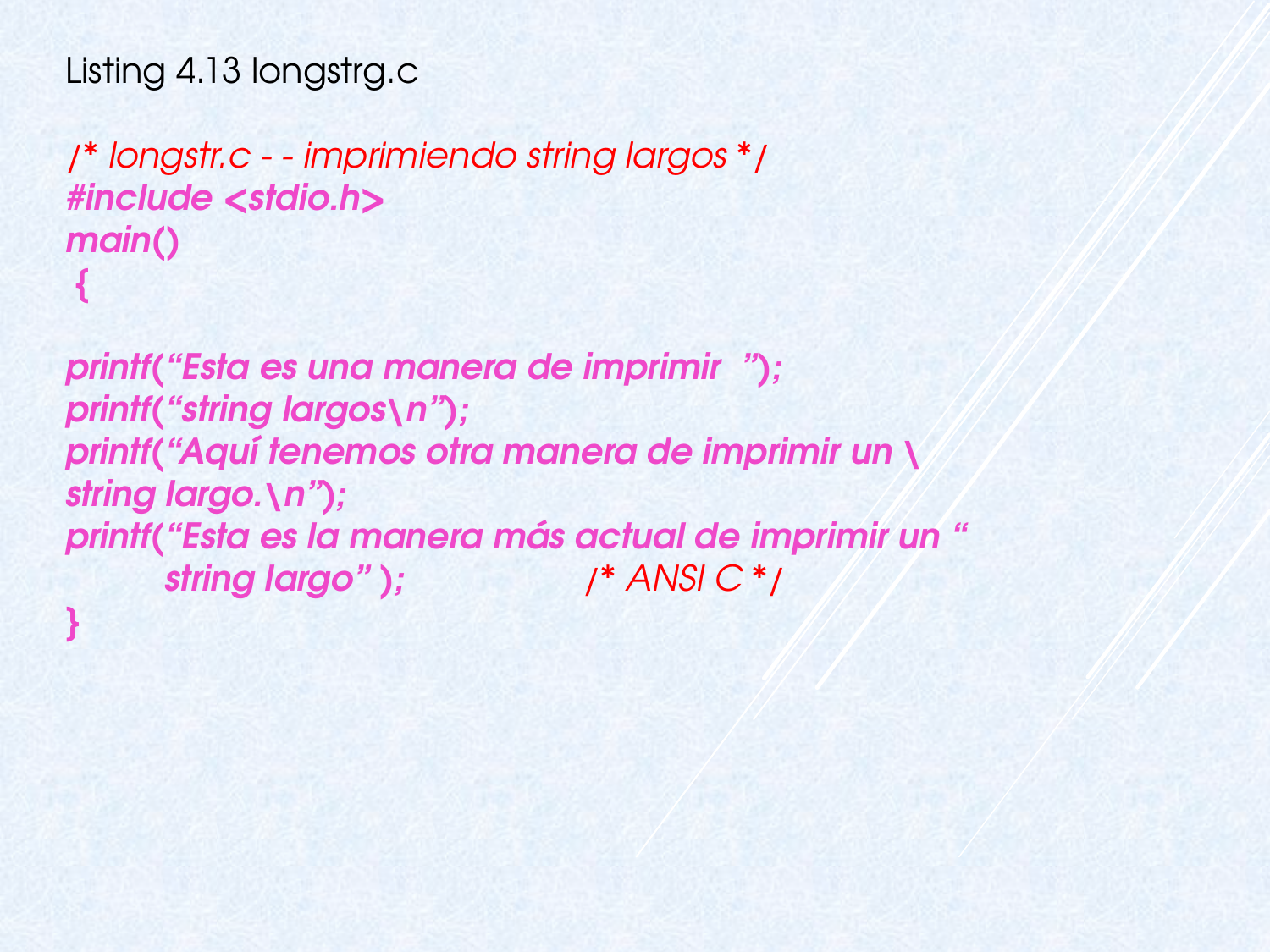

Listing 4.13 longstrg.c

/* longstr.c - - imprimiendo string largos */
#include <stdio.h>
main()
 {

printf(“Esta es una manera de imprimir  ”);
printf(“string largos\n”);
printf(“Aquí tenemos otra manera de imprimir un \
string largo.\n”);
printf(“Esta es la manera más actual de imprimir un “
          string largo” );		 /* ANSI C */
}